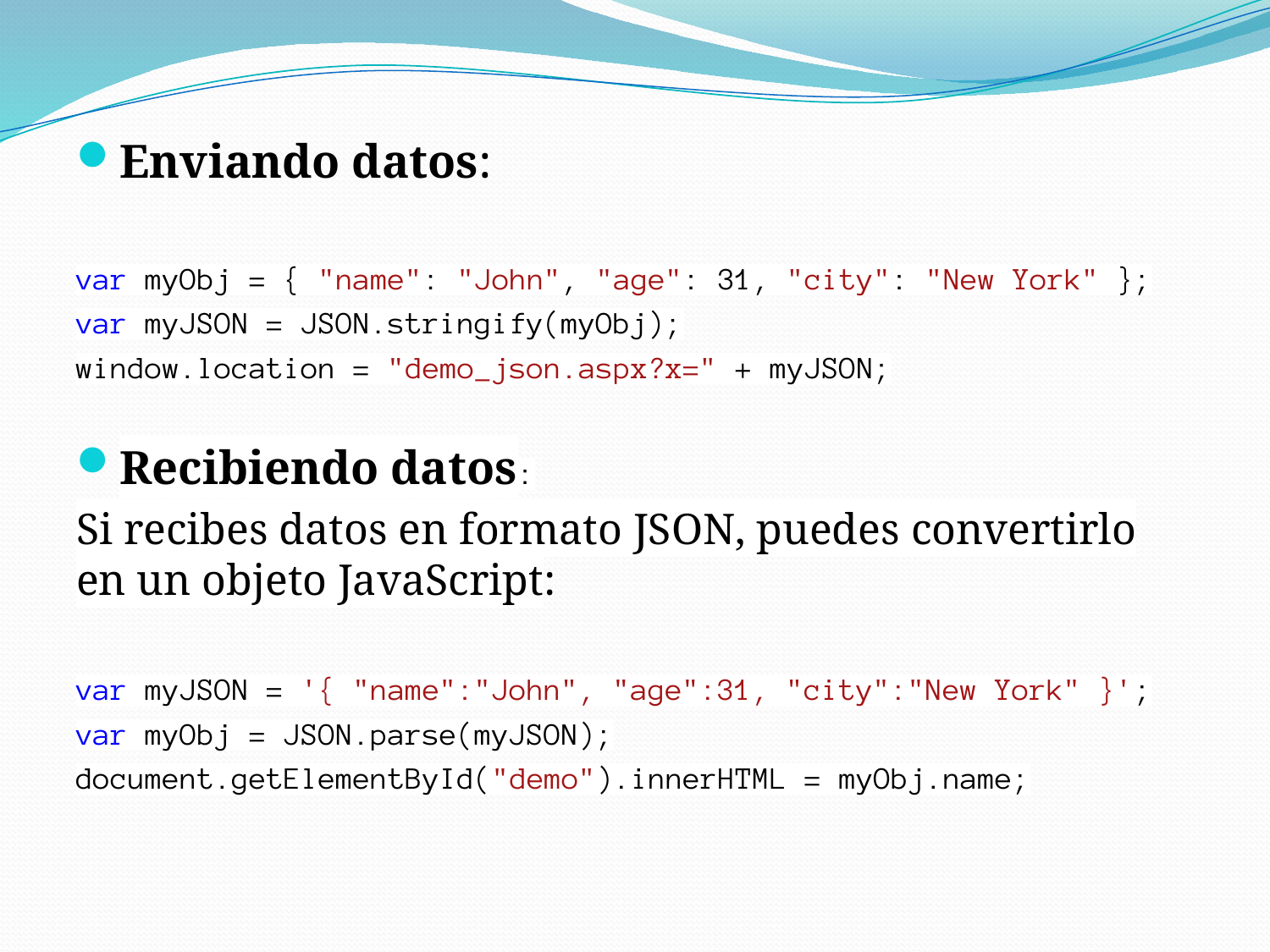

Enviando datos:

var myObj = { "name": "John", "age": 31, "city": "New York" };
var myJSON = JSON.stringify(myObj);
window.location = "demo_json.aspx?x=" + myJSON;

Recibiendo datos:
Si recibes datos en formato JSON, puedes convertirlo en un objeto JavaScript:

var myJSON = '{ "name":"John", "age":31, "city":"New York" }';
var myObj = JSON.parse(myJSON);
document.getElementById("demo").innerHTML = myObj.name;